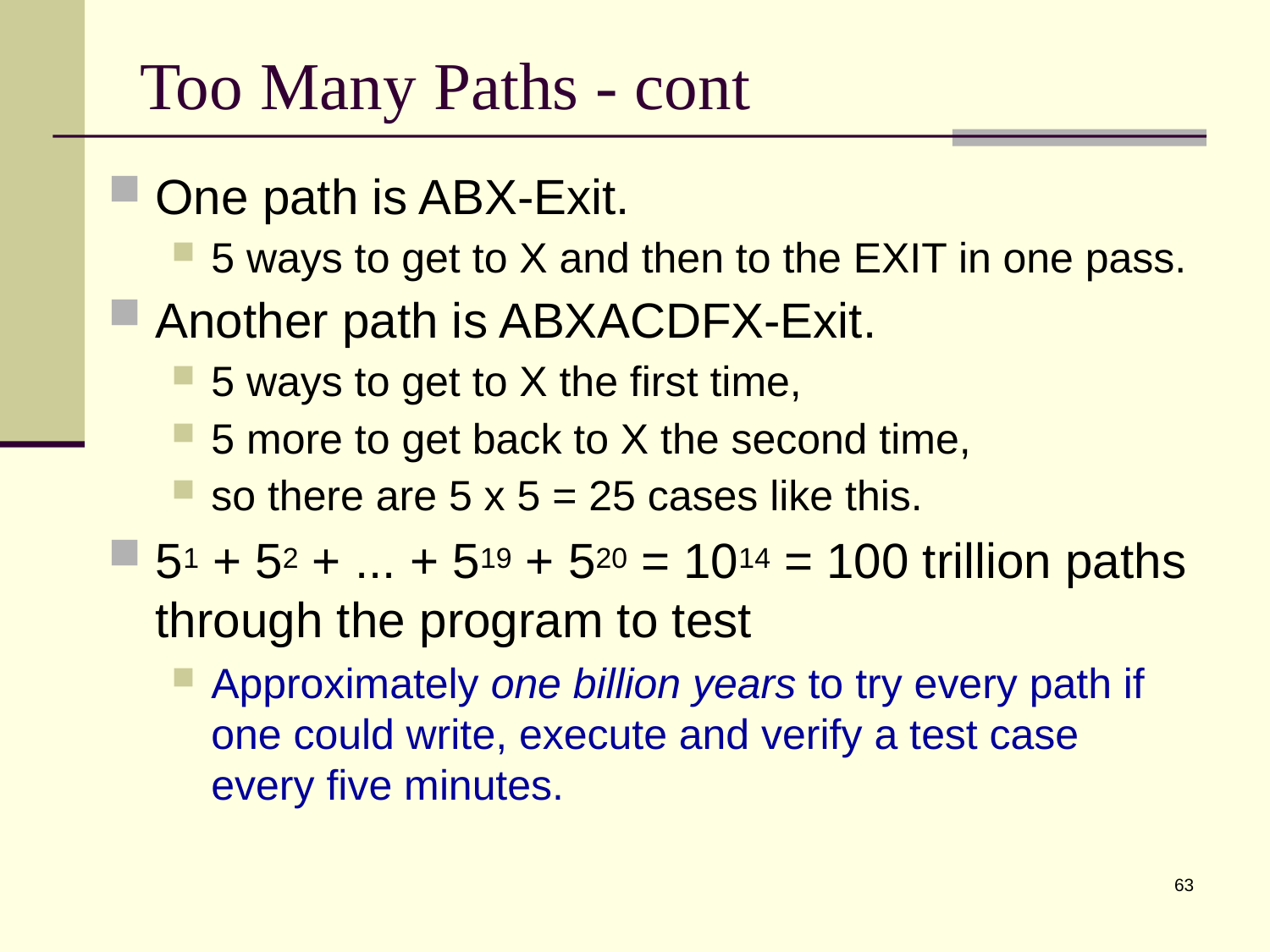

# Too Many Paths - cont
One path is ABX-Exit.
5 ways to get to X and then to the EXIT in one pass.
Another path is ABXACDFX-Exit.
5 ways to get to X the first time,
5 more to get back to X the second time,
so there are 5 x 5 = 25 cases like this.
51 + 52 + ... + 519 + 520 = 1014 = 100 trillion paths through the program to test
Approximately one billion years to try every path if one could write, execute and verify a test case every five minutes.
63